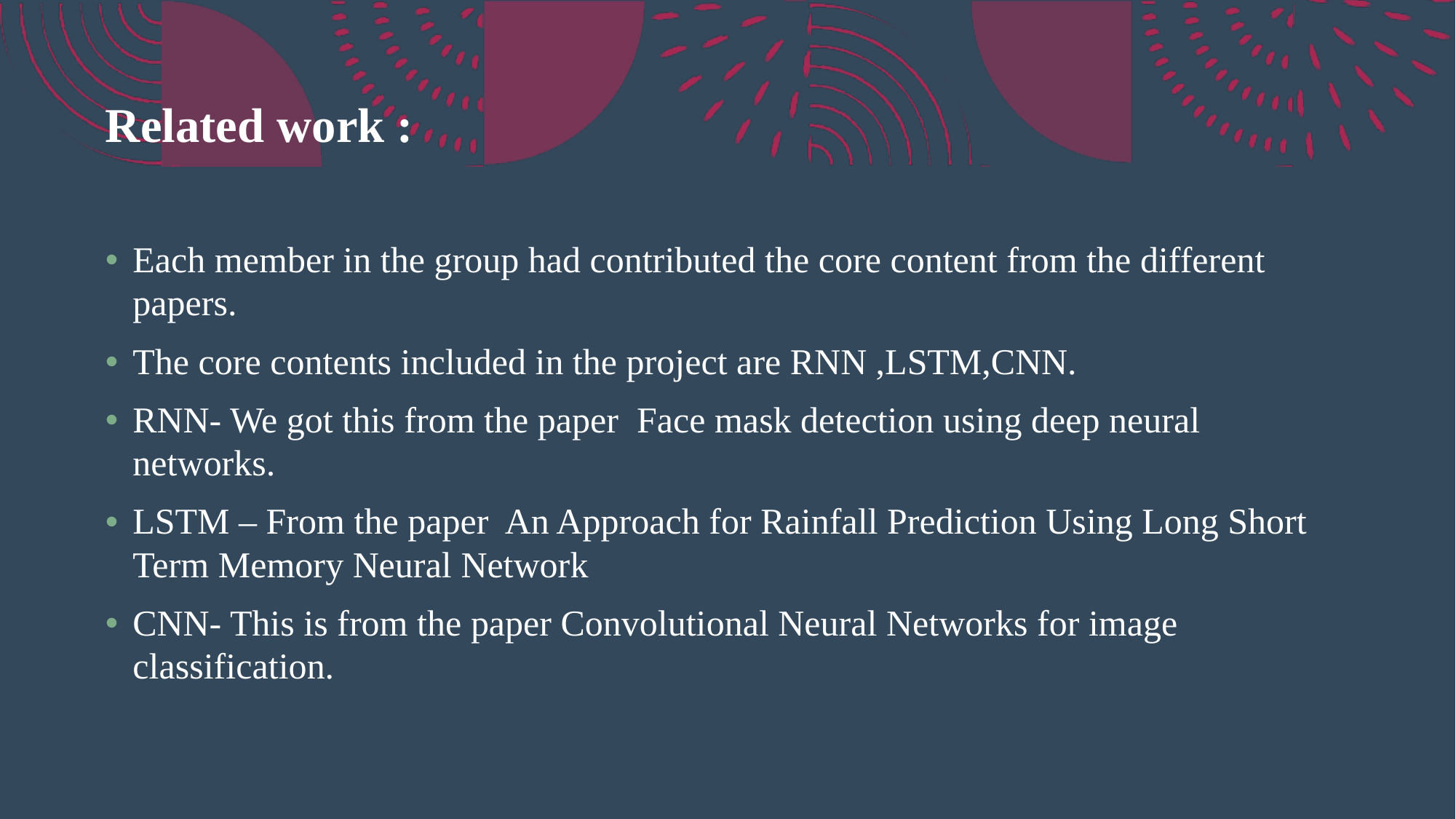

# Related work :
Each member in the group had contributed the core content from the different papers.
The core contents included in the project are RNN ,LSTM,CNN.
RNN- We got this from the paper  Face mask detection using deep neural networks.
LSTM – From the paper  An Approach for Rainfall Prediction Using Long Short Term Memory Neural Network
CNN- This is from the paper Convolutional Neural Networks for image classification.